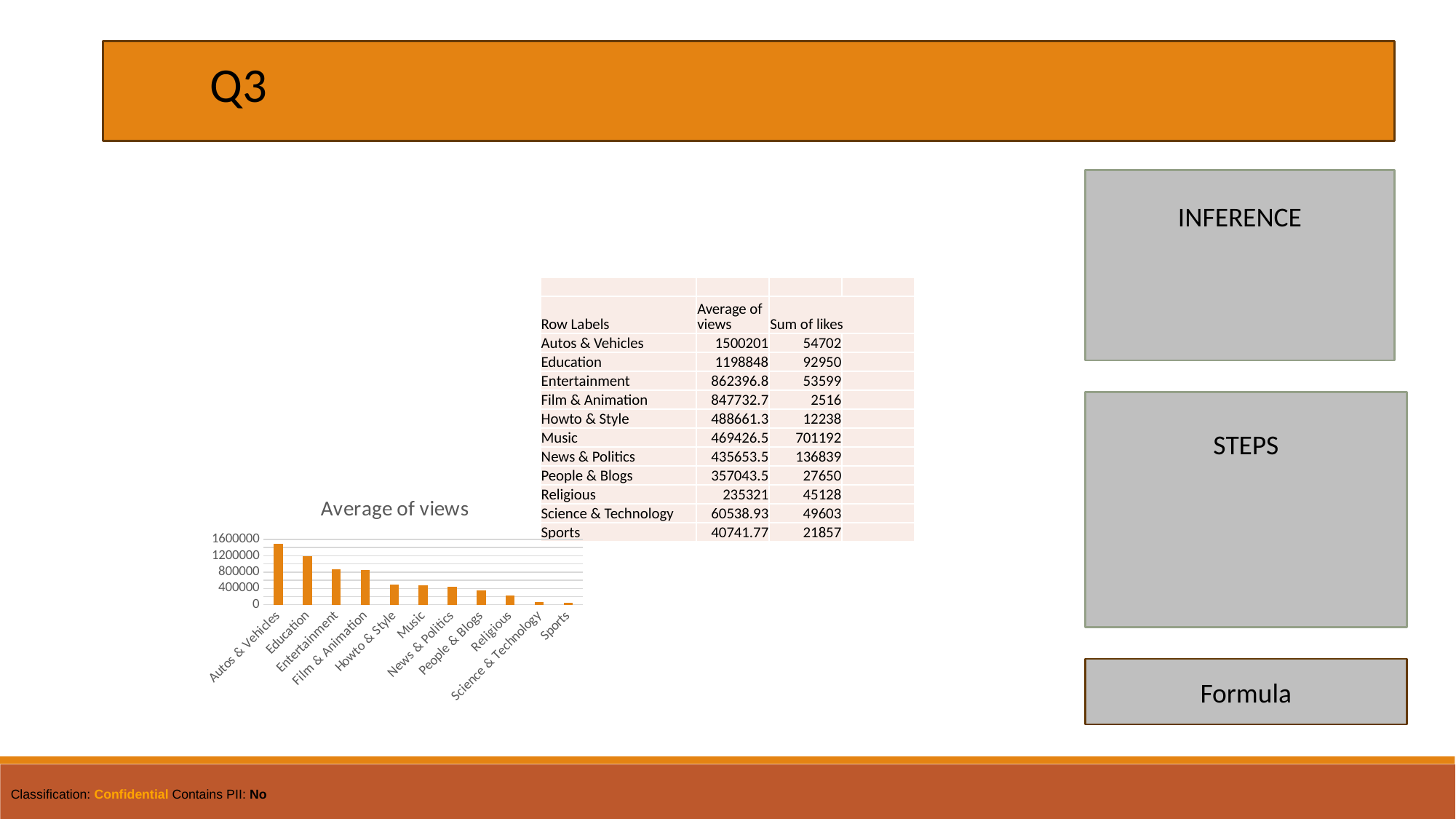

Q3
INFERENCE

|  |  |  |  |
| --- | --- | --- | --- |
| Row Labels | Average of views | Sum of likes |  |
| Autos & Vehicles | 1500201 | 54702 |  |
| Education | 1198848 | 92950 |  |
| Entertainment | 862396.8 | 53599 |  |
| Film & Animation | 847732.7 | 2516 |  |
| Howto & Style | 488661.3 | 12238 |  |
| Music | 469426.5 | 701192 |  |
| News & Politics | 435653.5 | 136839 |  |
| People & Blogs | 357043.5 | 27650 |  |
| Religious | 235321 | 45128 |  |
| Science & Technology | 60538.93 | 49603 |  |
| Sports | 40741.77 | 21857 |  |
STEPS

### Chart:

| Category | Average of views |
|---|---|
| Autos & Vehicles | 1500201.0 |
| Education | 1198848.2916666667 |
| Entertainment | 862396.75 |
| Film & Animation | 847732.6666666666 |
| Howto & Style | 488661.25 |
| Music | 469426.54639175255 |
| News & Politics | 435653.52777777775 |
| People & Blogs | 357043.46153846156 |
| Religious | 235320.9756097561 |
| Science & Technology | 60538.92857142857 |
| Sports | 40741.76724137931 |
Formula